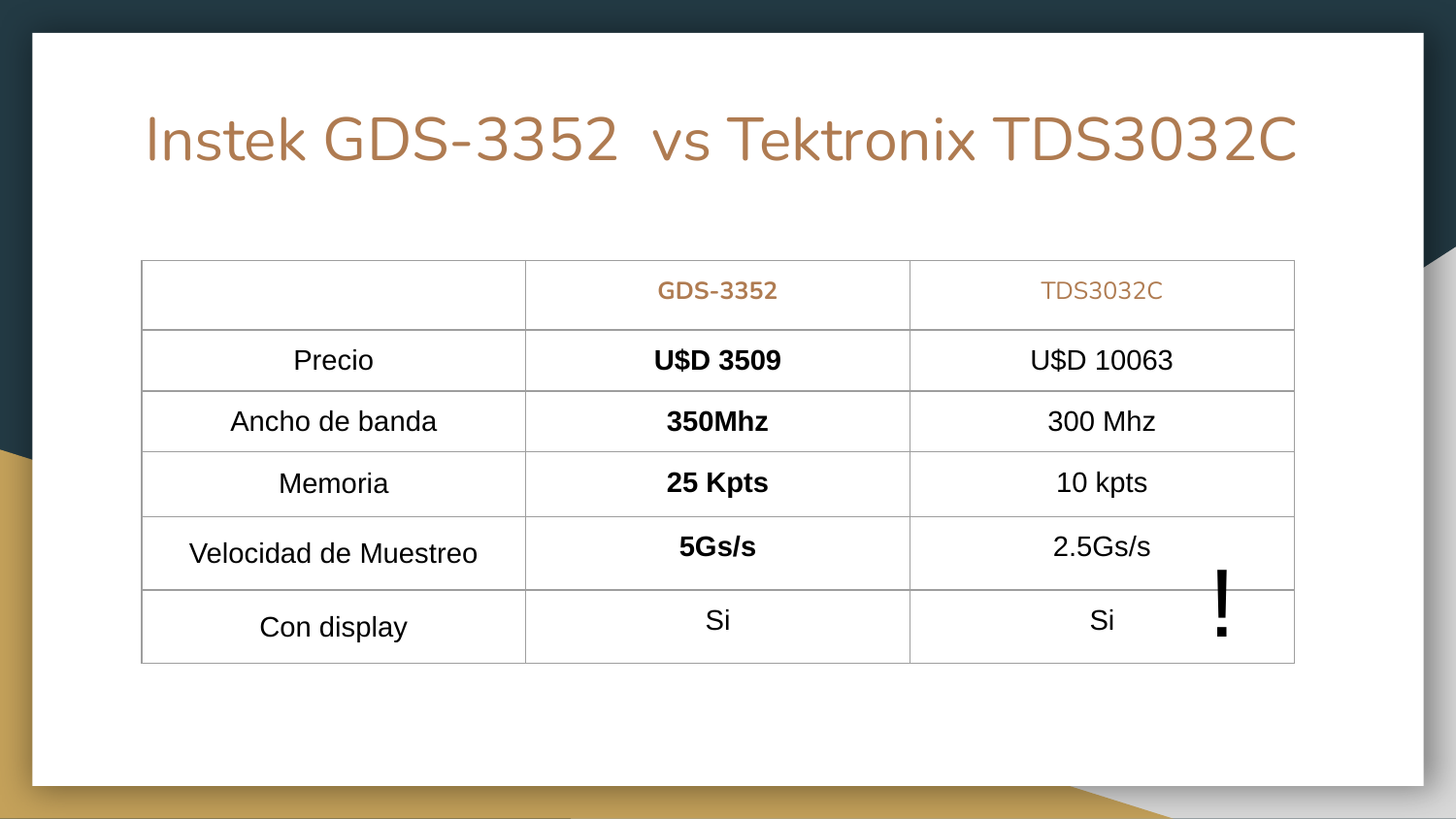

# Instek GDS-3352  vs Tektronix TDS3032C
|  | GDS-3352 | TDS3032C |
| --- | --- | --- |
| Precio | U$D 3509 | U$D 10063 |
| Ancho de banda | 350Mhz | 300 Mhz |
| Memoria | 25 Kpts | 10 kpts |
| Velocidad de Muestreo | 5Gs/s | 2.5Gs/s |
| Con display | Si | Si |
!